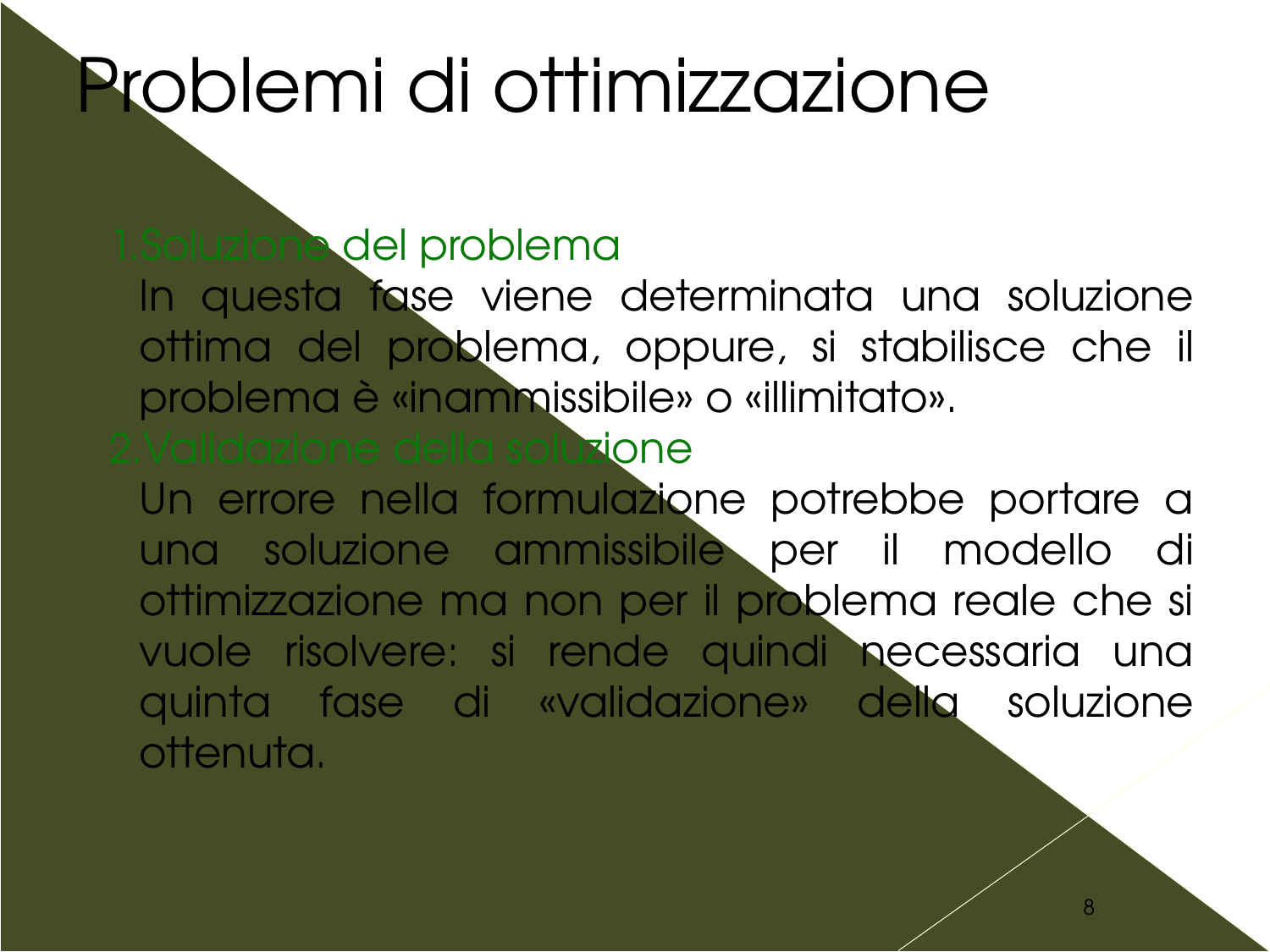

Problemi di ottimizzazione
Soluzione del problema
In questa fase viene determinata una soluzione ottima del problema, oppure, si stabilisce che il problema è «inammissibile» o «illimitato».
Validazione della soluzione
Un errore nella formulazione potrebbe portare a una soluzione ammissibile per il modello di ottimizzazione ma non per il problema reale che si vuole risolvere: si rende quindi necessaria una quinta fase di «validazione» della soluzione ottenuta.
8